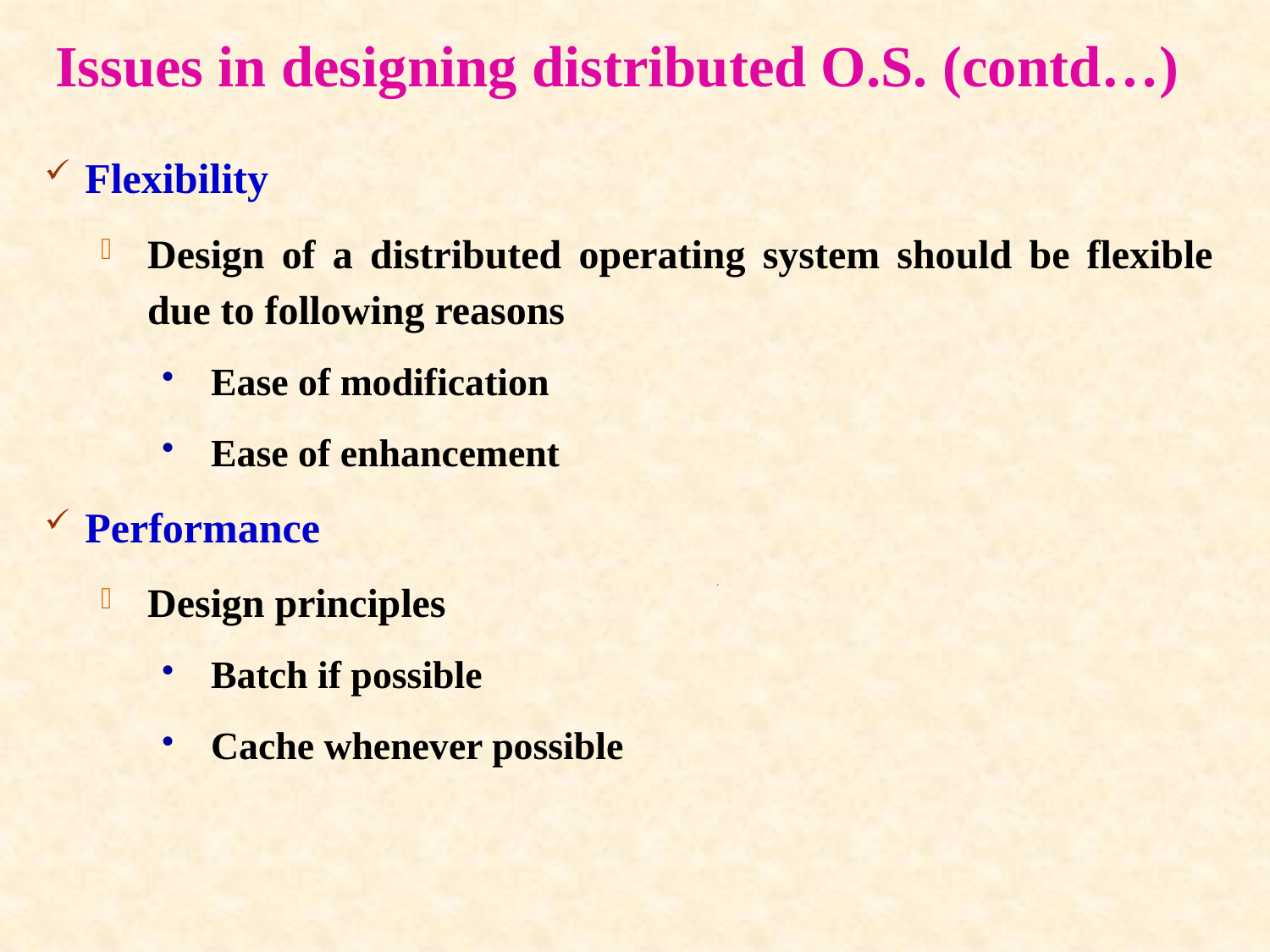

# Issues in designing distributed O.S. (contd…)
Flexibility
Design of a distributed operating system should be flexible due to following reasons
Ease of modification
Ease of enhancement
Performance
Design principles
Batch if possible
Cache whenever possible